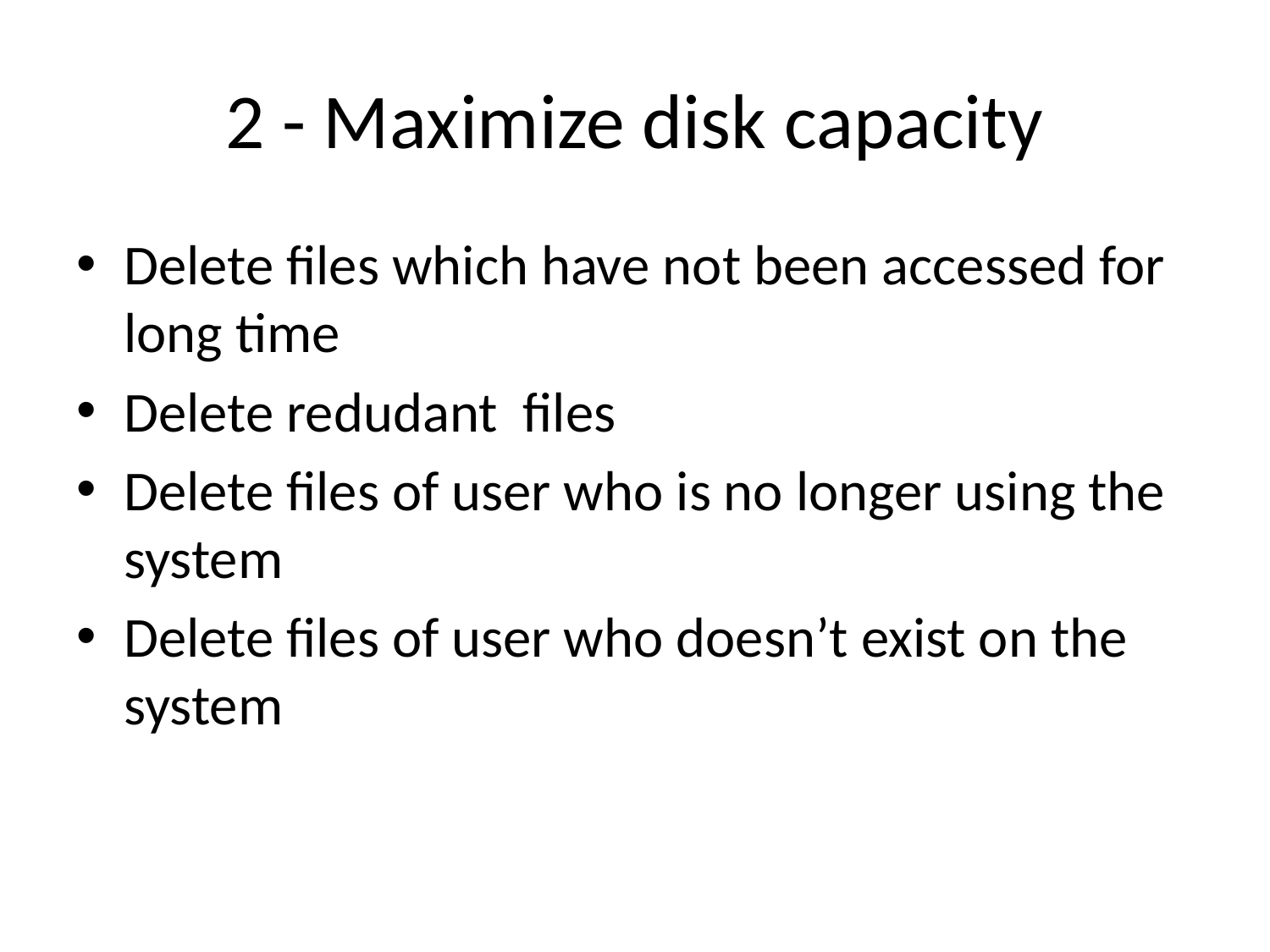

# 2 - Maximize disk capacity
Delete files which have not been accessed for long time
Delete redudant  files
Delete files of user who is no longer using the system
Delete files of user who doesn’t exist on the system